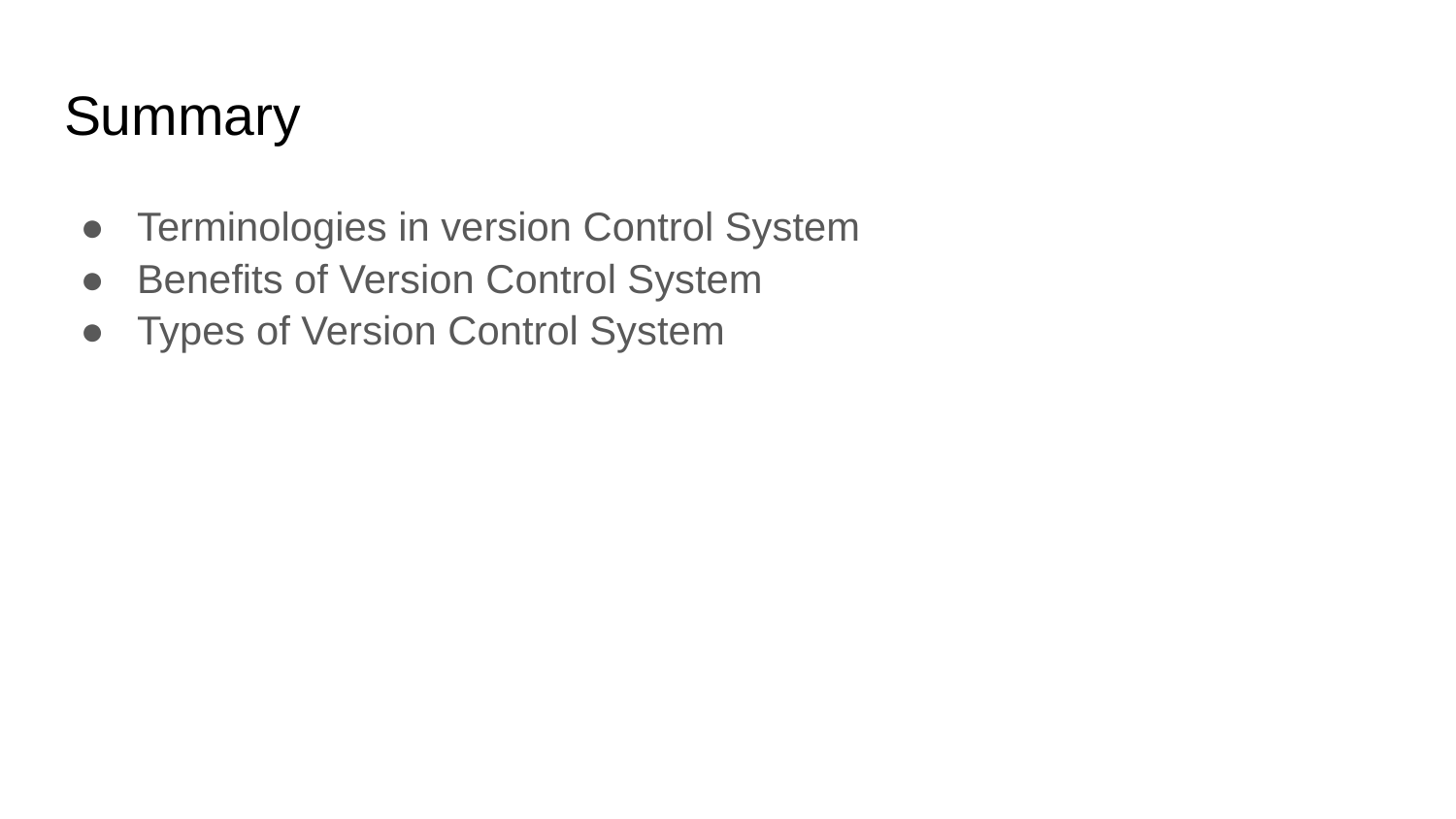

# Summary
Terminologies in version Control System
Benefits of Version Control System
Types of Version Control System